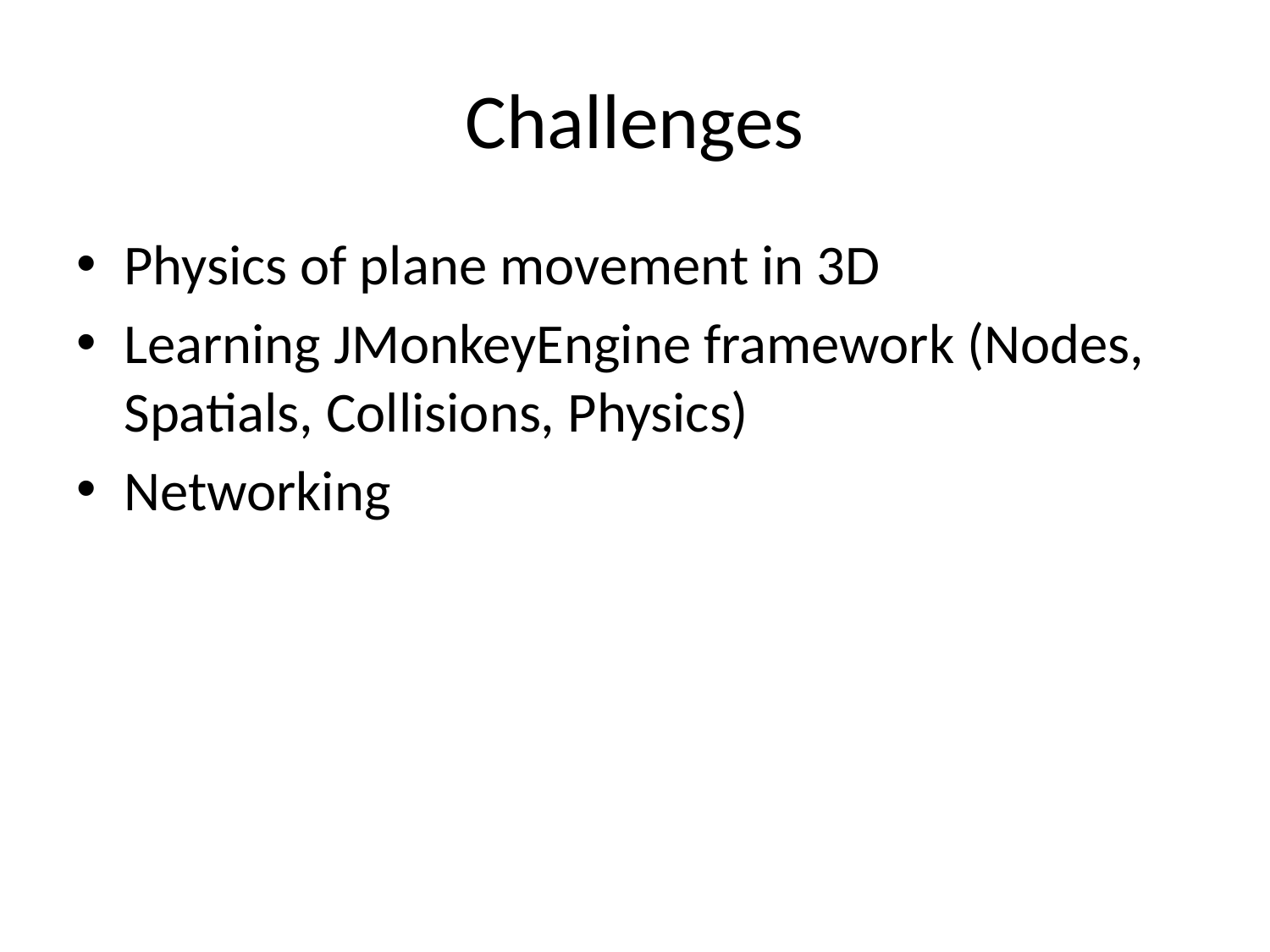

# Challenges
Physics of plane movement in 3D
Learning JMonkeyEngine framework (Nodes, Spatials, Collisions, Physics)
Networking